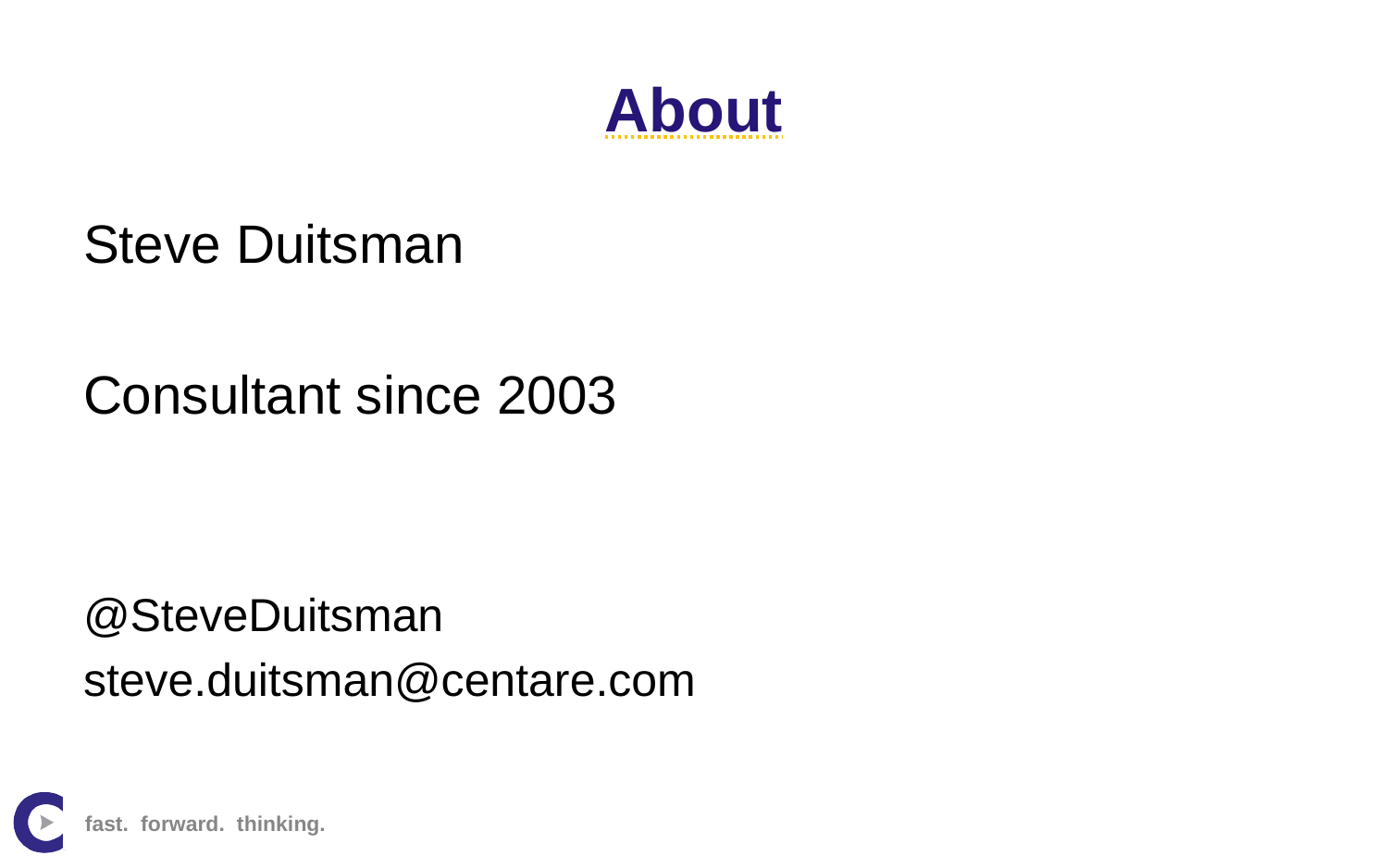

# About
Steve Duitsman

Consultant since 2003

@SteveDuitsman
steve.duitsman@centare.com

fast.  forward.  thinking.